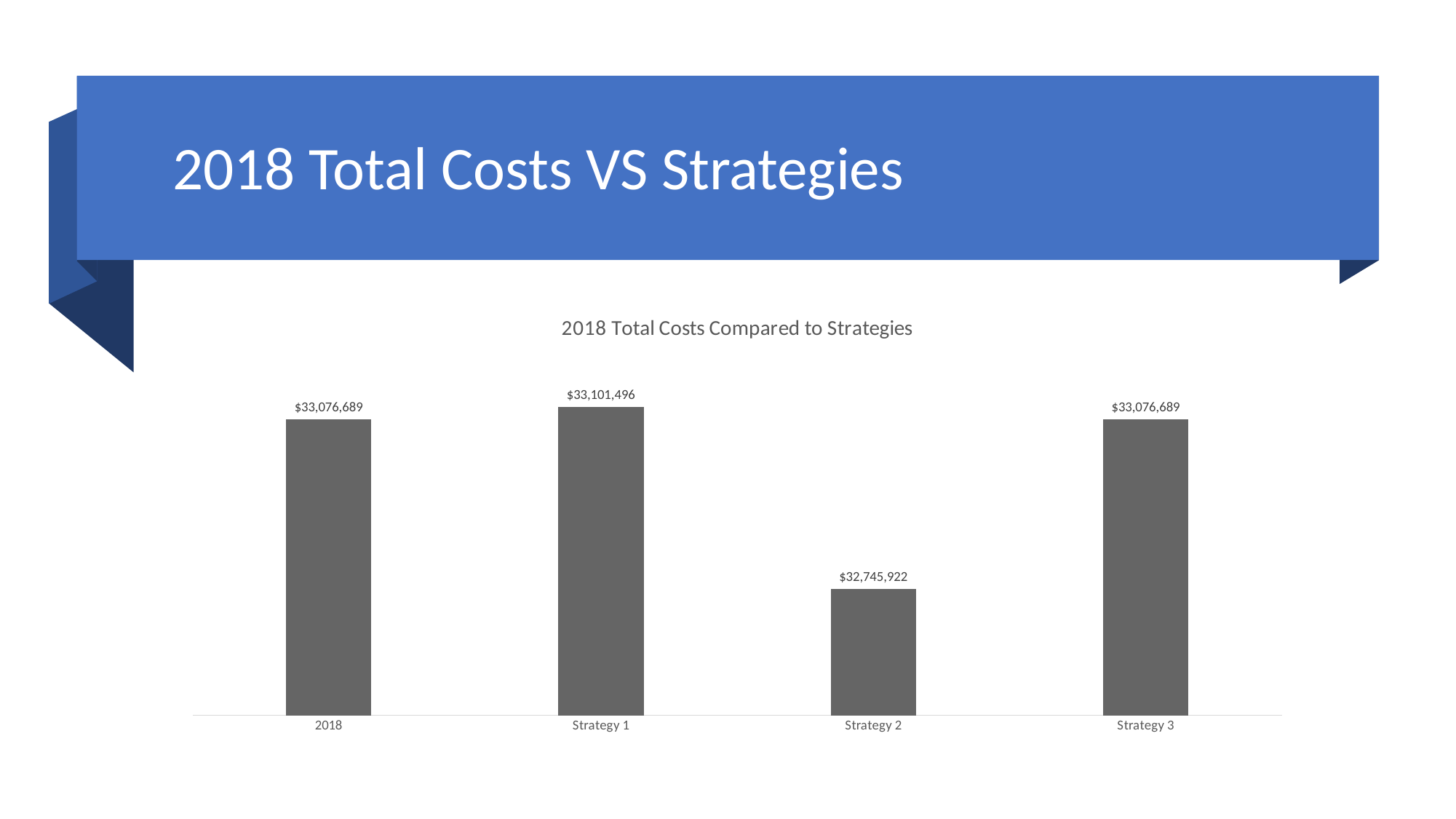

# 2018 Total Costs VS Strategies

### Chart: 2018 Total Costs Compared to Strategies

| Category | Costs |
|---|---|
| 2018 | 33076688.639999963 |
| Strategy 1 | 33101496.156479962 |
| Strategy 2 | 32745921.753599964 |
| Strategy 3 | 33076688.639999963 |